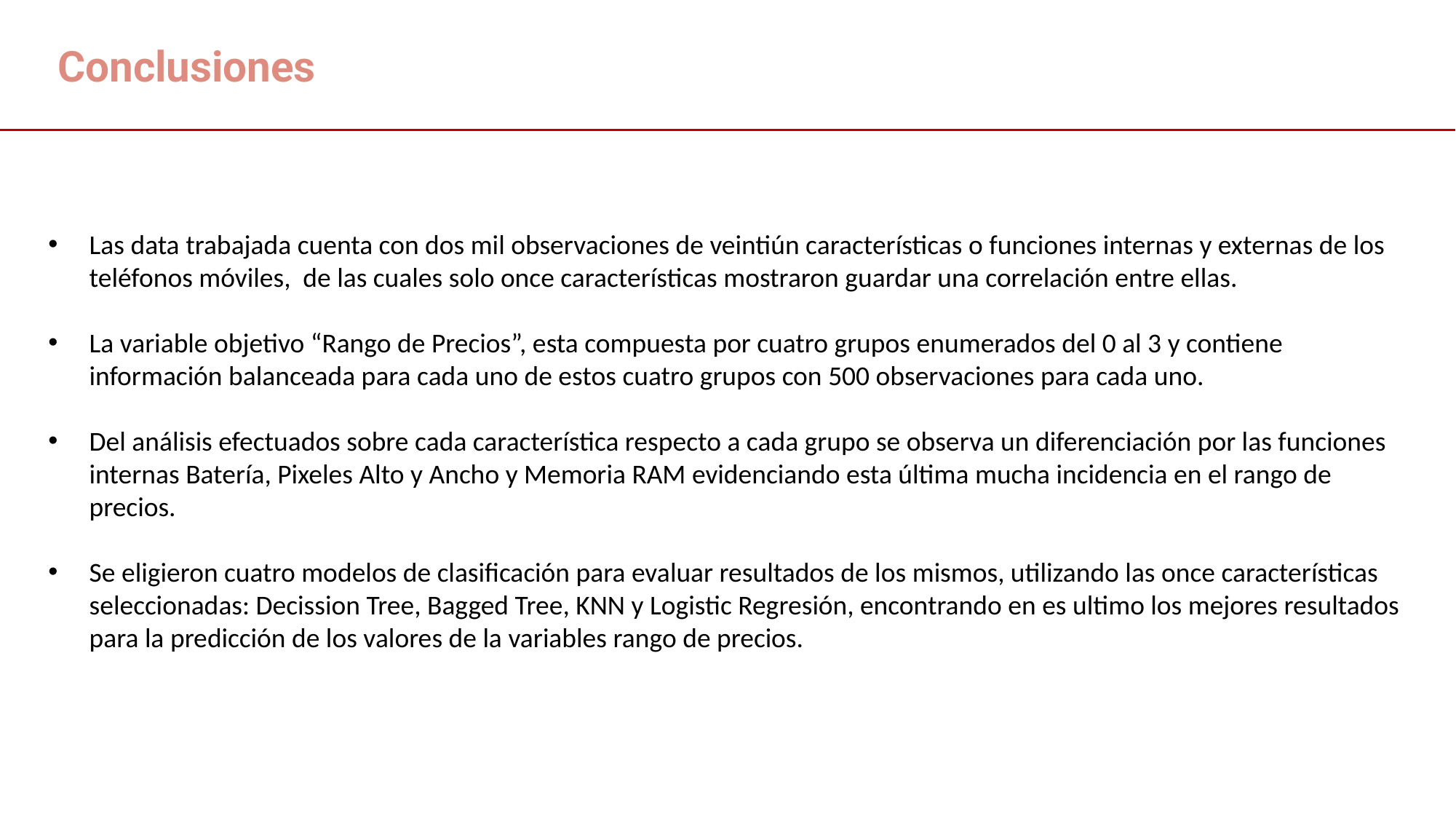

Conclusiones
Las data trabajada cuenta con dos mil observaciones de veintiún características o funciones internas y externas de los teléfonos móviles,  de las cuales solo once características mostraron guardar una correlación entre ellas.

La variable objetivo “Rango de Precios”, esta compuesta por cuatro grupos enumerados del 0 al 3 y contiene información balanceada para cada uno de estos cuatro grupos con 500 observaciones para cada uno.

Del análisis efectuados sobre cada característica respecto a cada grupo se observa un diferenciación por las funciones internas Batería, Pixeles Alto y Ancho y Memoria RAM evidenciando esta última mucha incidencia en el rango de precios.

Se eligieron cuatro modelos de clasificación para evaluar resultados de los mismos, utilizando las once características seleccionadas: Decission Tree, Bagged Tree, KNN y Logistic Regresión, encontrando en es ultimo los mejores resultados para la predicción de los valores de la variables rango de precios.